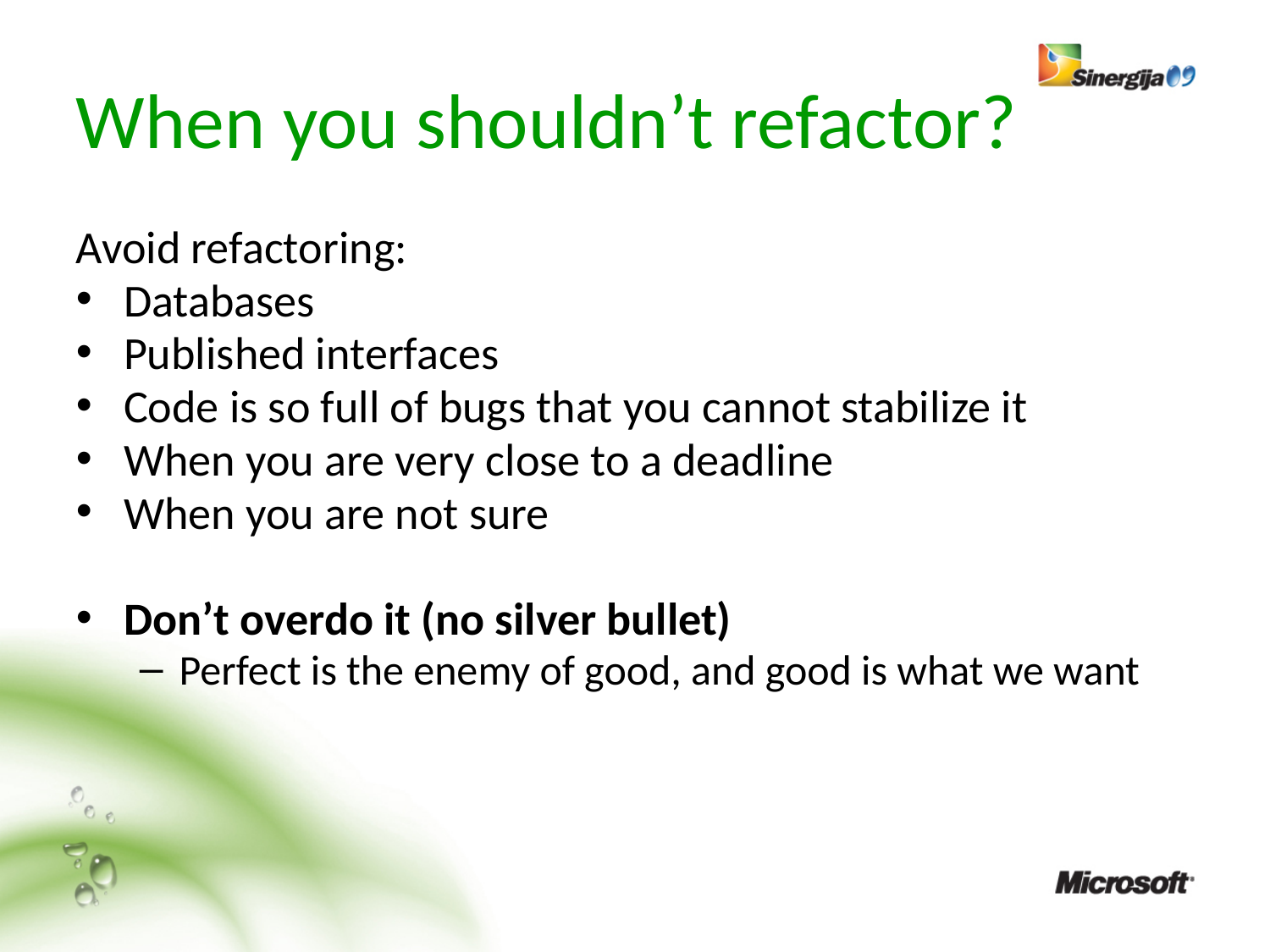

# When you shouldn’t refactor?
Avoid refactoring:
Databases
Published interfaces
Code is so full of bugs that you cannot stabilize it
When you are very close to a deadline
When you are not sure

Don’t overdo it (no silver bullet)
Perfect is the enemy of good, and good is what we want